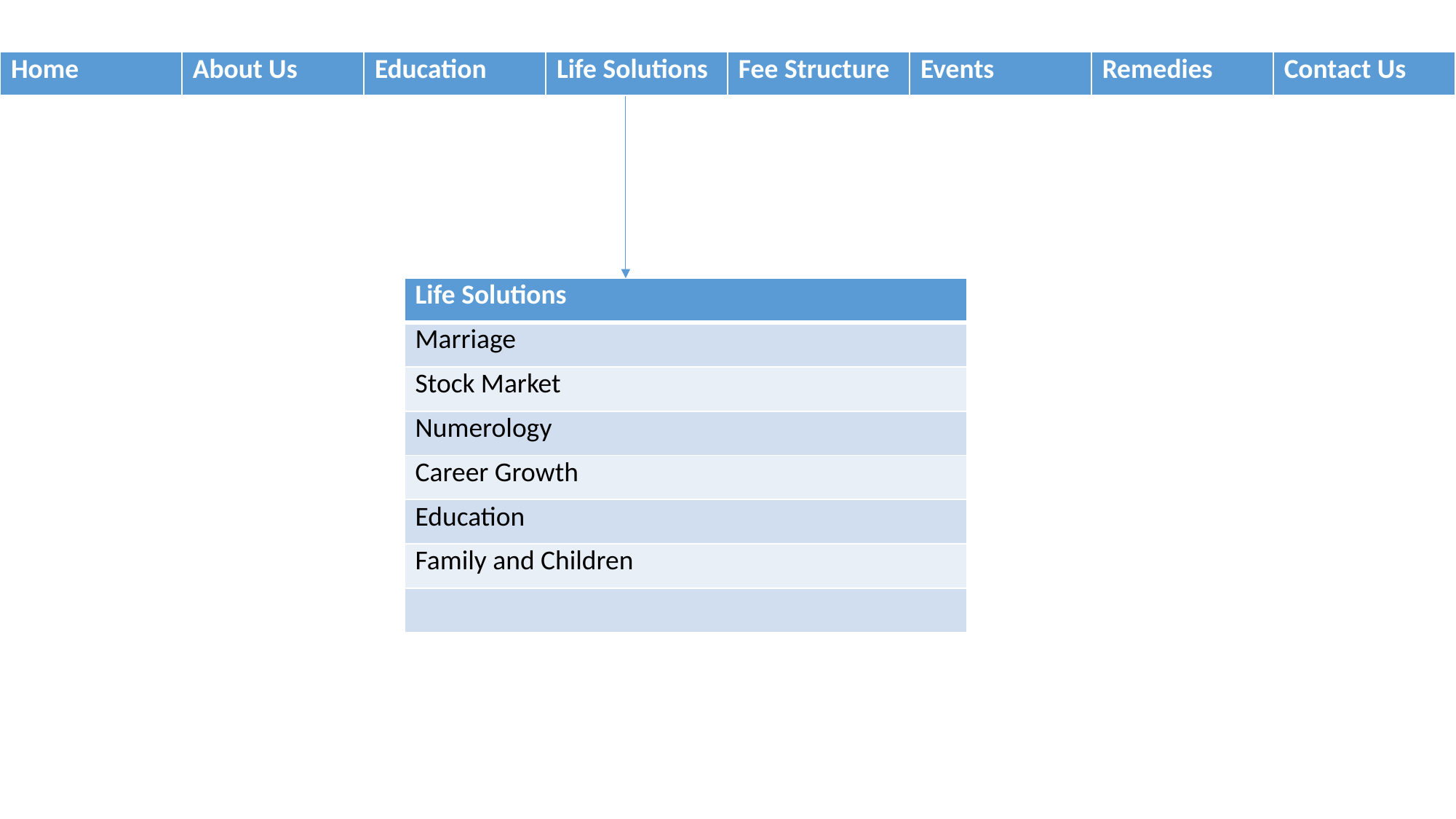

| Home | About Us | Education | Life Solutions | Fee Structure | Events | Remedies | Contact Us |
| --- | --- | --- | --- | --- | --- | --- | --- |
| Life Solutions |
| --- |
| Marriage |
| Stock Market |
| Numerology |
| Career Growth |
| Education |
| Family and Children |
|  |